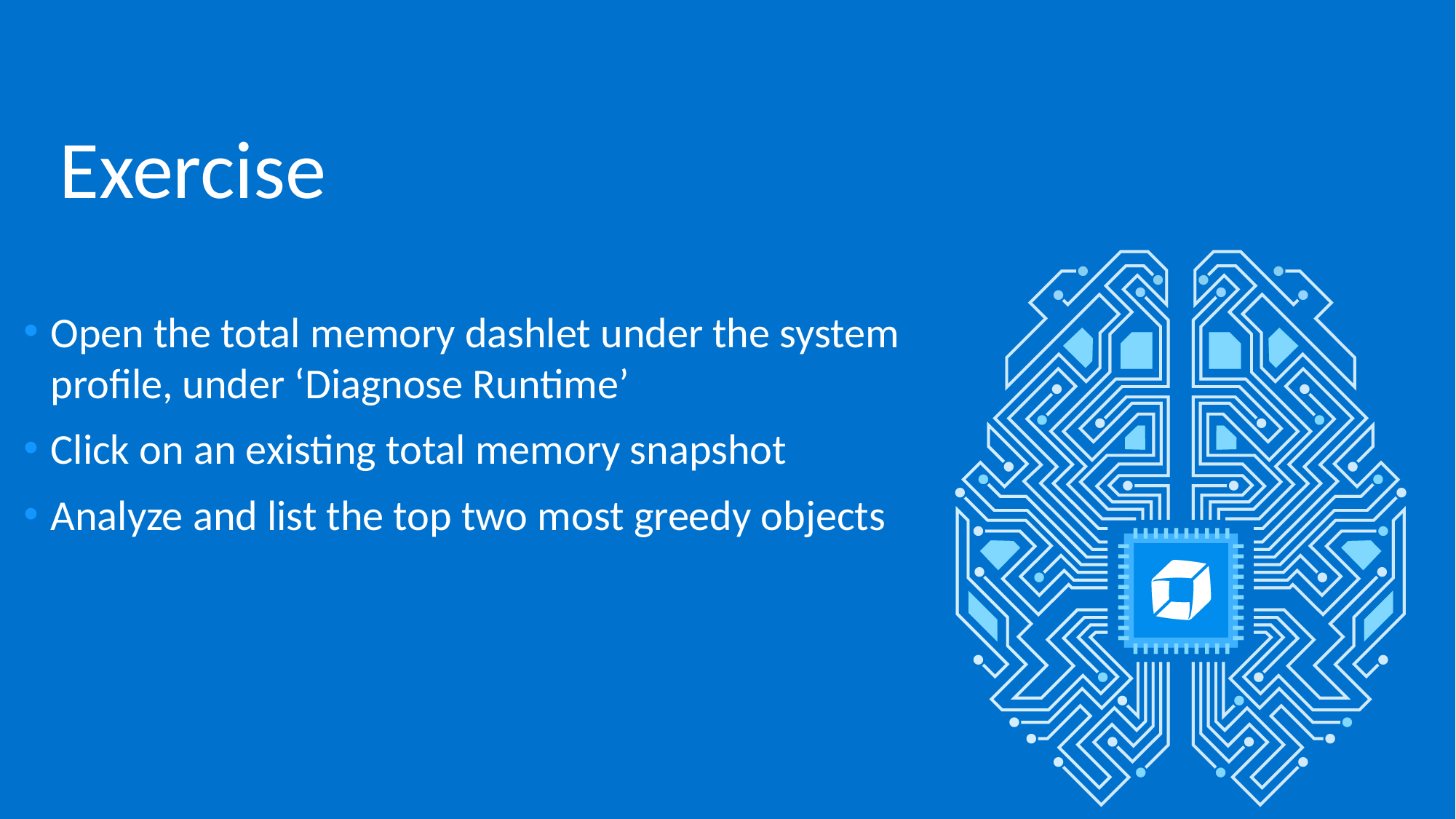

# Exercise
Open the total memory dashlet under the system profile, under ‘Diagnose Runtime’
Click on an existing total memory snapshot
Analyze and list the top two most greedy objects